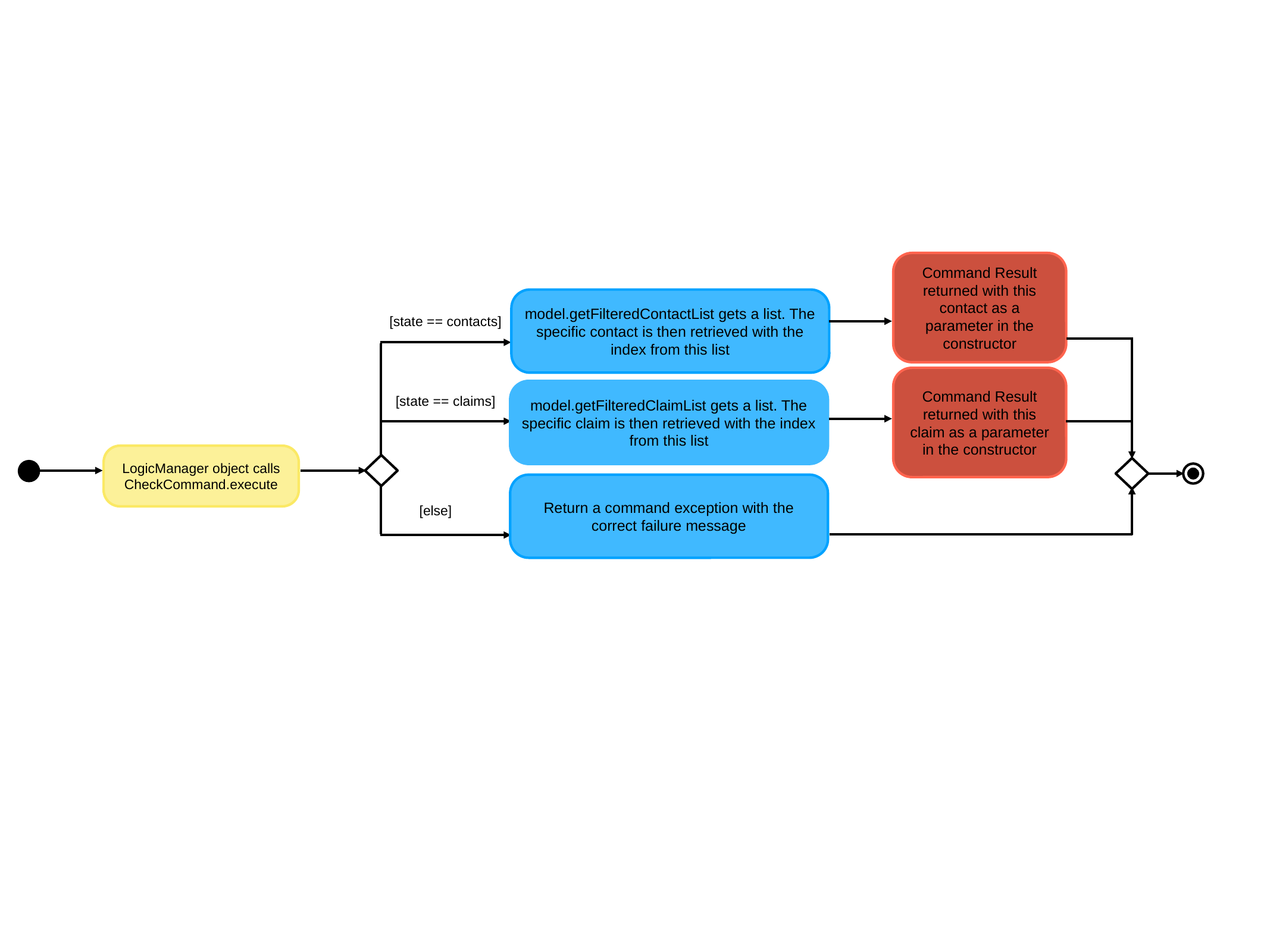

Command Result returned with this contact as a parameter in the constructor
model.getFilteredContactList gets a list. The specific contact is then retrieved with the index from this list
[state == contacts]

Command Result returned with this claim as a parameter in the constructor
model.getFilteredClaimList gets a list. The specific claim is then retrieved with the index from this list
[state == claims]

LogicManager object calls CheckCommand.execute

Return a command exception with the correct failure message

[else]